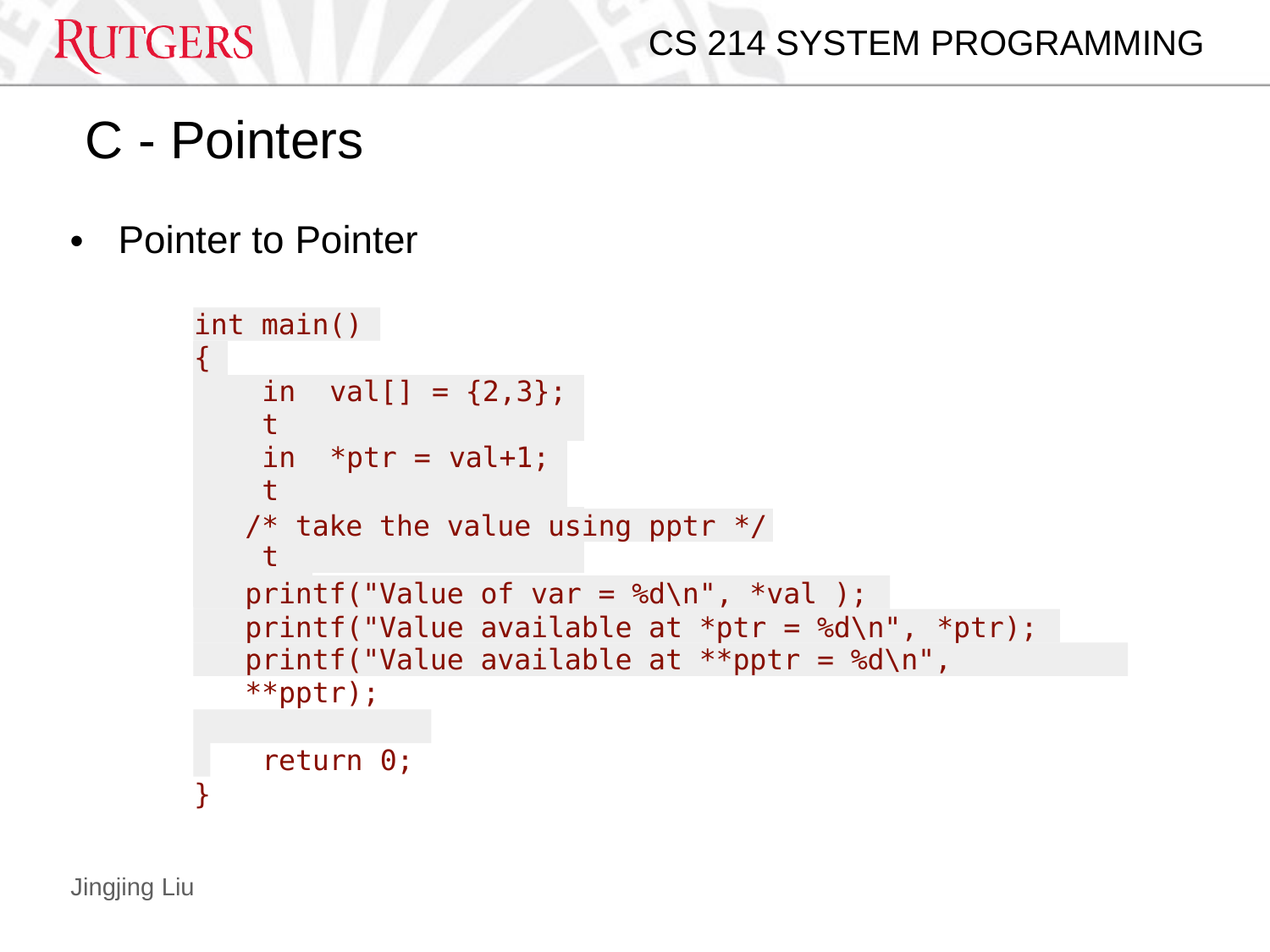

CS 214 SYSTEM PROGRAMMING
# C - Pointers
Pointer to Pointer
•
int main()
| { |  |  |  |  |  |
| --- | --- | --- | --- | --- | --- |
| int |  | val[] | = | {2,3}; |  |
| int |  | \*ptr = |  | val+1; |  |
| int |  | \*\*pptr |  | = &ptr; |  |
|  |  |  |  |  |  |
/* take the value using pptr */

printf("Value of var = %d\n", *val );  printf("Value available at *ptr = %d\n", *ptr);
printf("Value available at **pptr = %d\n", **pptr);

return 0;
}

Jingjing Liu